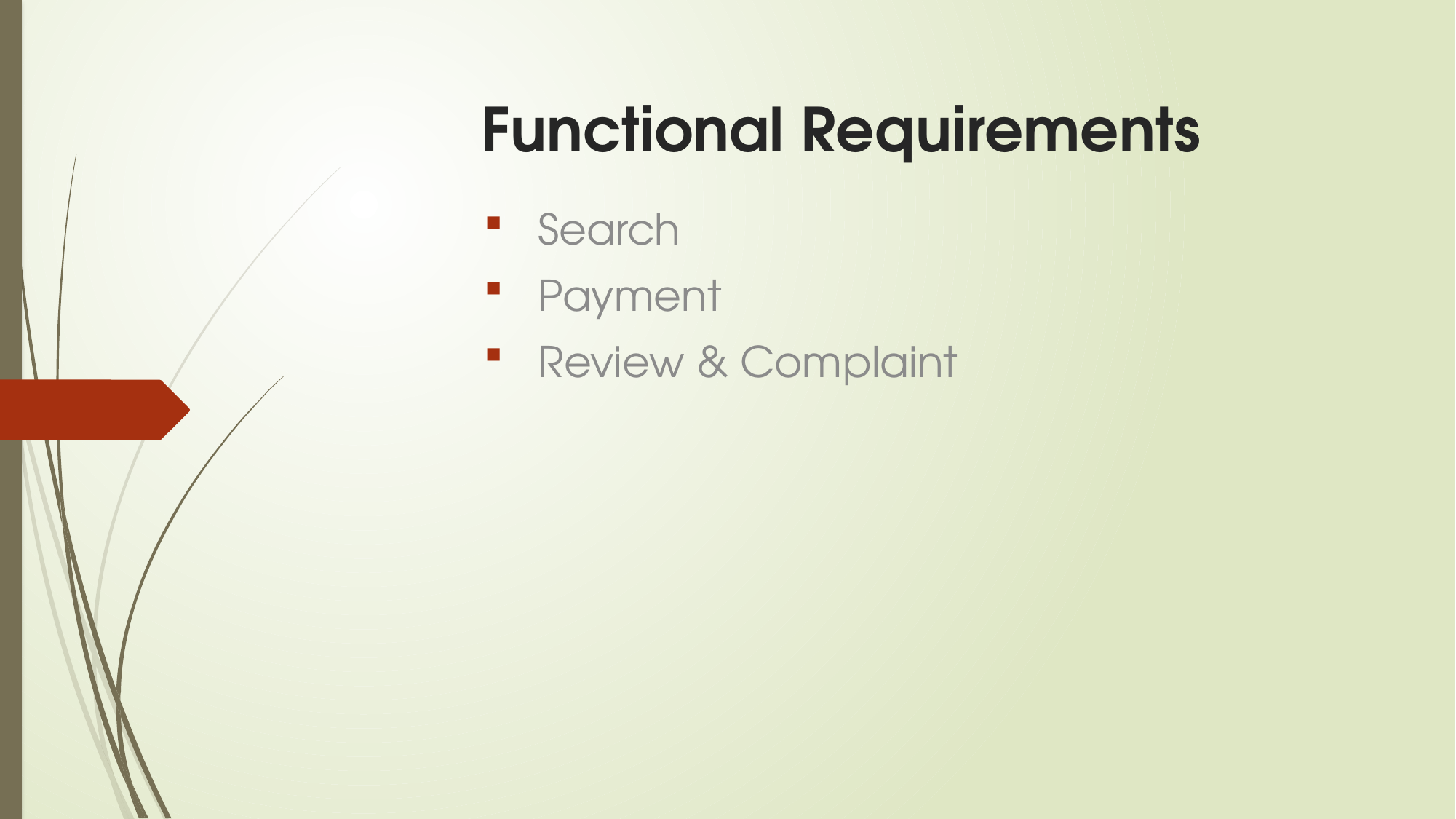

# Functional Requirements
Search
Payment
Review & Complaint